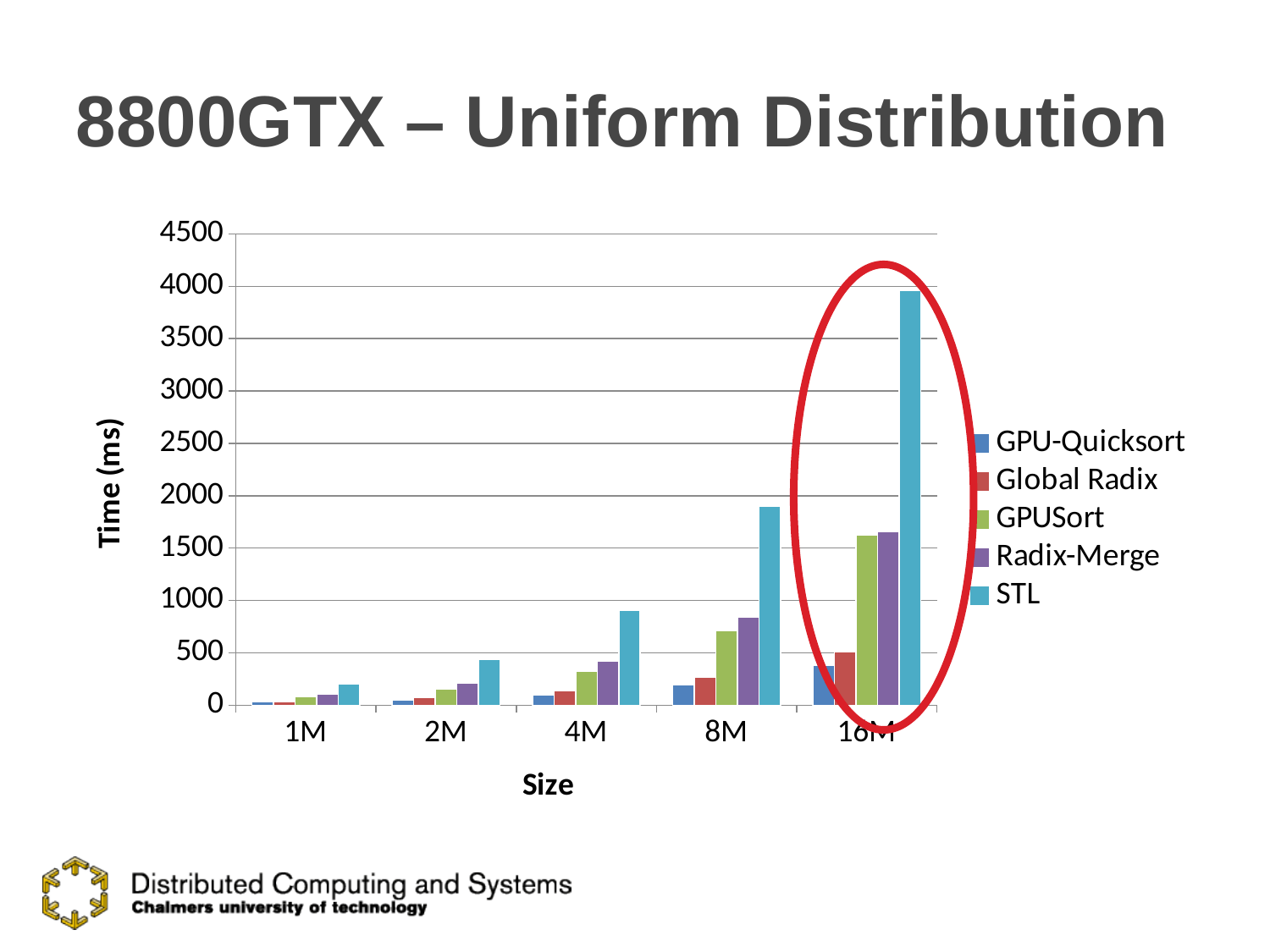

# 8800GTX – Uniform Distribution

### Chart

| Category | GPU-Quicksort | Global Radix | GPUSort | Radix-Merge | STL |
|---|---|---|---|---|---|
| 1M | 29.866 | 35.122000000000085 | 79.04 | 101.801 | 205.98200000000034 |
| 2M | 51.54 | 69.164 | 154.70399999999998 | 206.186 | 432.46299999999934 |
| 4M | 95.993 | 135.538 | 320.7029999999997 | 416.2939999999989 | 907.114 |
| 8M | 190.58100000000007 | 268.362 | 707.984 | 842.486 | 1896.744 |
| 16M | 383.365 | 508.301 | 1621.1889999999999 | 1659.748 | 3957.009 |